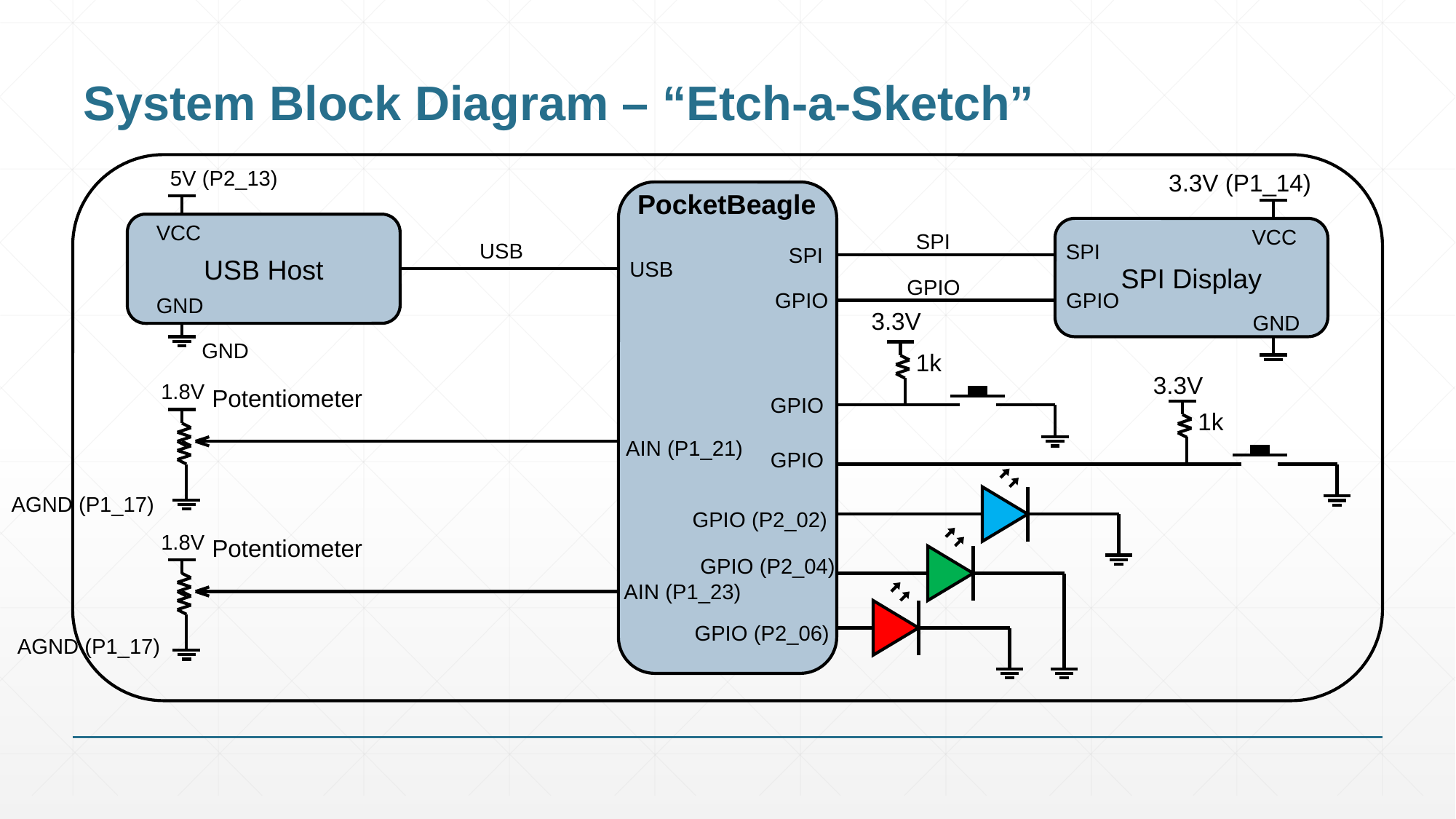

# System Block Diagram – “Etch-a-Sketch”

5V (P2_13)
3.3V (P1_14)

PocketBeagle
USB Host
VCC
SPI Display
VCC
SPI
USB
SPI
SPI
USB
GPIO
GPIO
GPIO
GND
3.3V
GND
GND
1k
3.3V
1.8V
Potentiometer
GPIO

1k
AIN (P1_21)
GPIO

AGND (P1_17)

GPIO (P2_02)
1.8V
Potentiometer
GPIO (P2_04)

AIN (P1_23)

GPIO (P2_06)
AGND (P1_17)